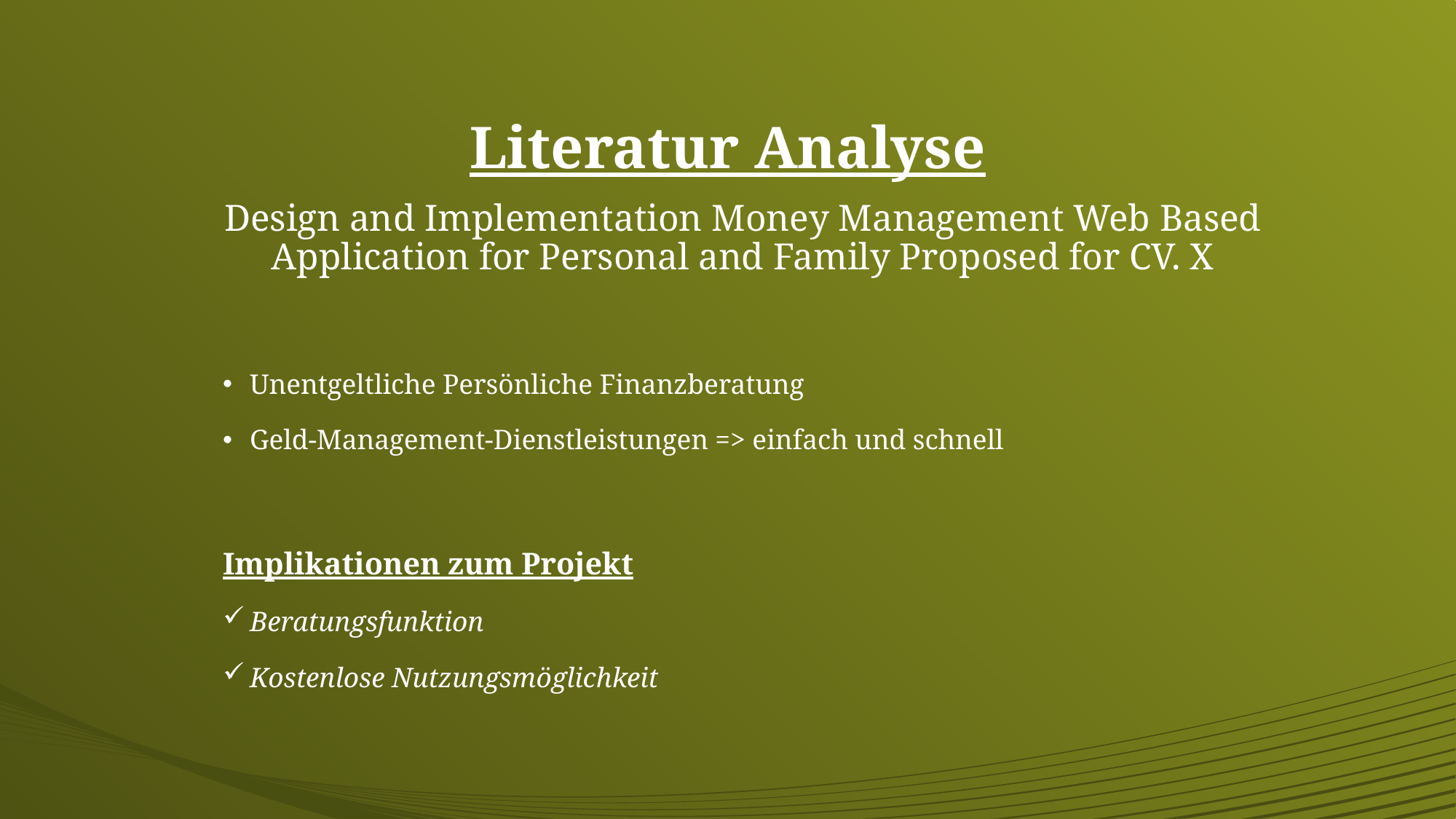

# Literatur Analyse
Design and Implementation Money Management Web Based Application for Personal and Family Proposed for CV. X

Unentgeltliche Persönliche Finanzberatung
Geld-Management-Dienstleistungen => einfach und schnell

Implikationen zum Projekt
Beratungsfunktion
Kostenlose Nutzungsmöglichkeit